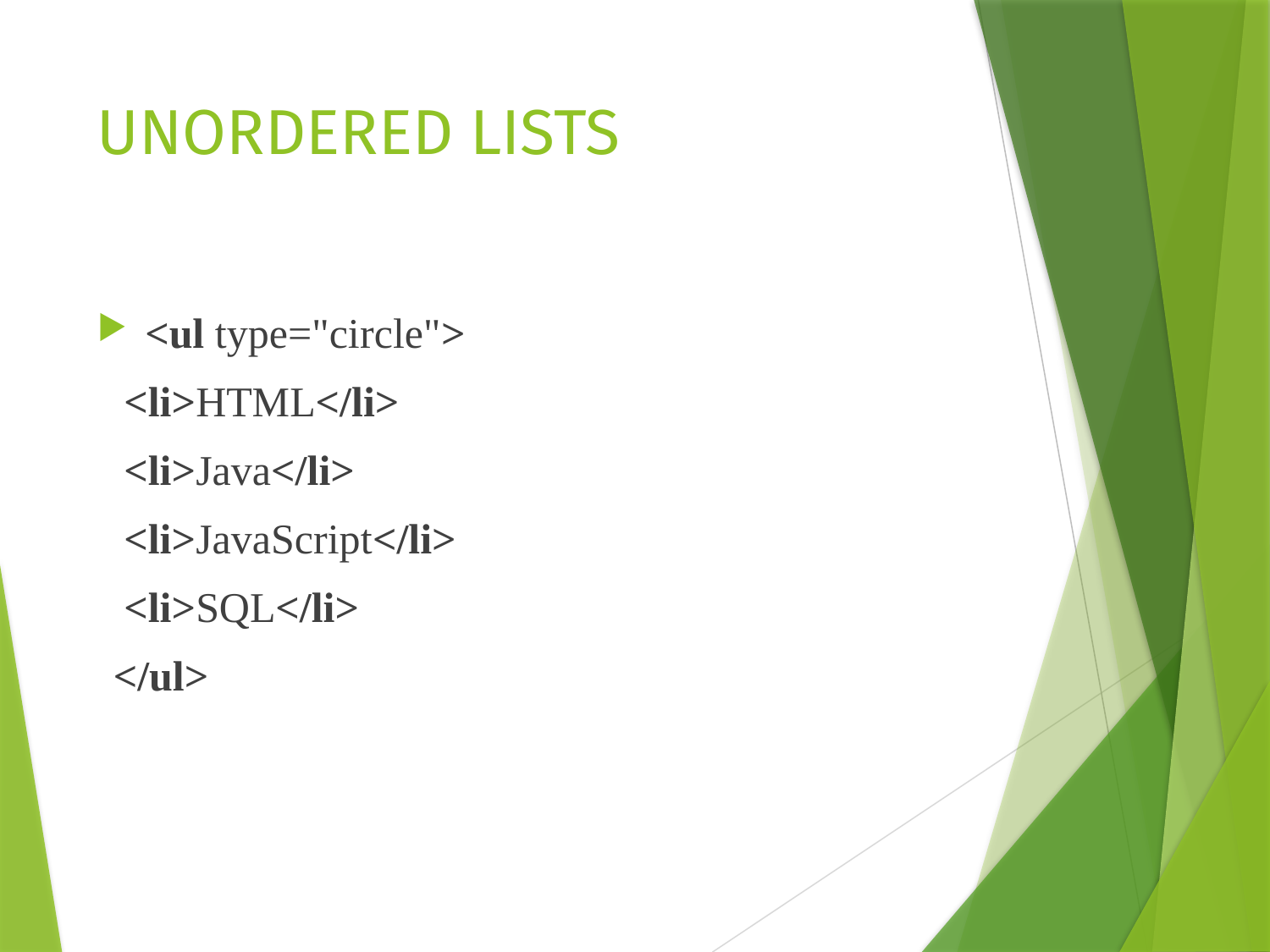

# UNORDERED LISTS
<ul type="circle">
 <li>HTML</li>
 <li>Java</li>
 <li>JavaScript</li>
 <li>SQL</li>
</ul>